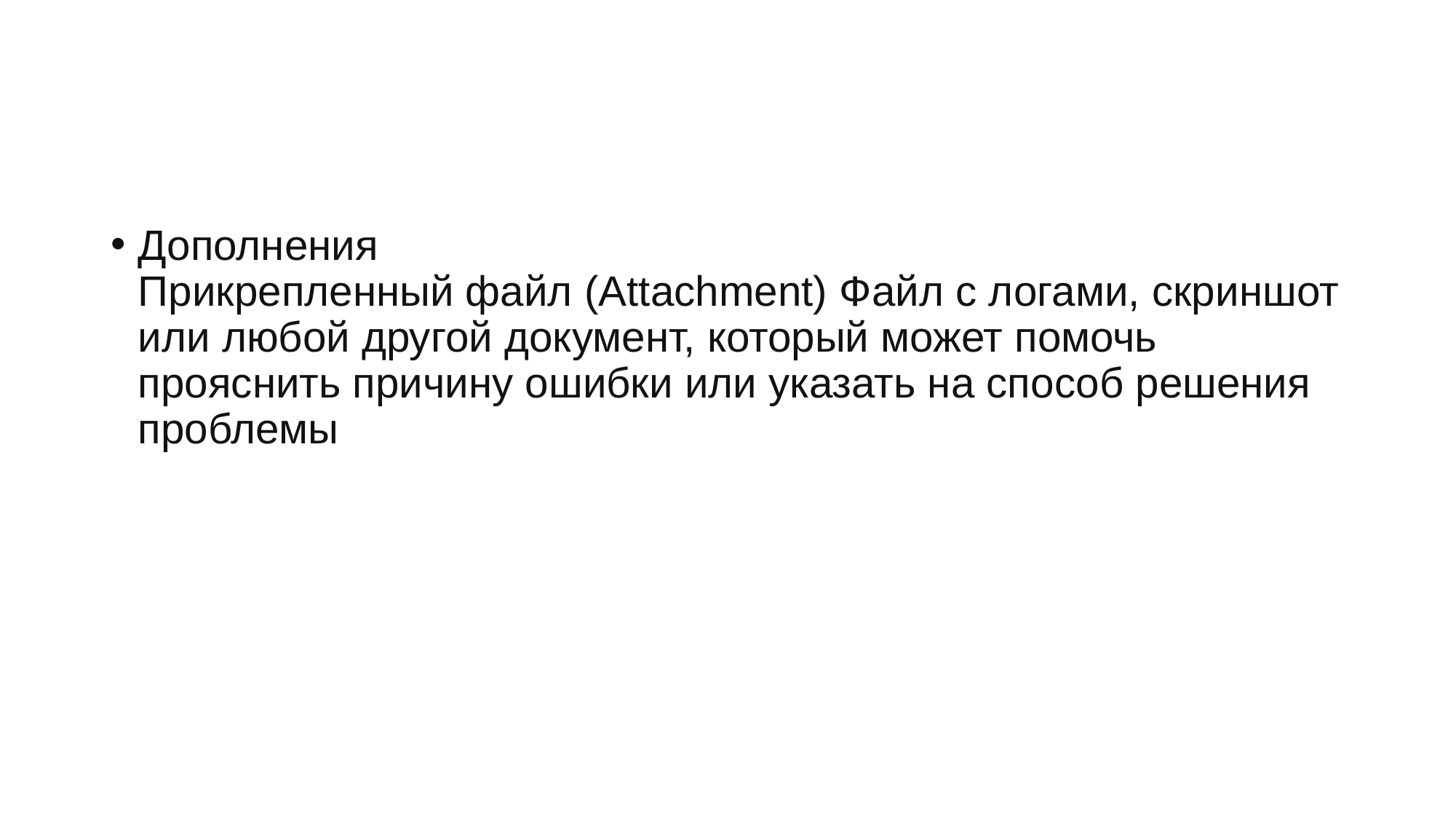

#
Дополнения
Прикрепленный файл (Attachment) Файл с логами, скриншот или любой другой документ, который может помочь прояснить причину ошибки или указать на способ решения проблемы